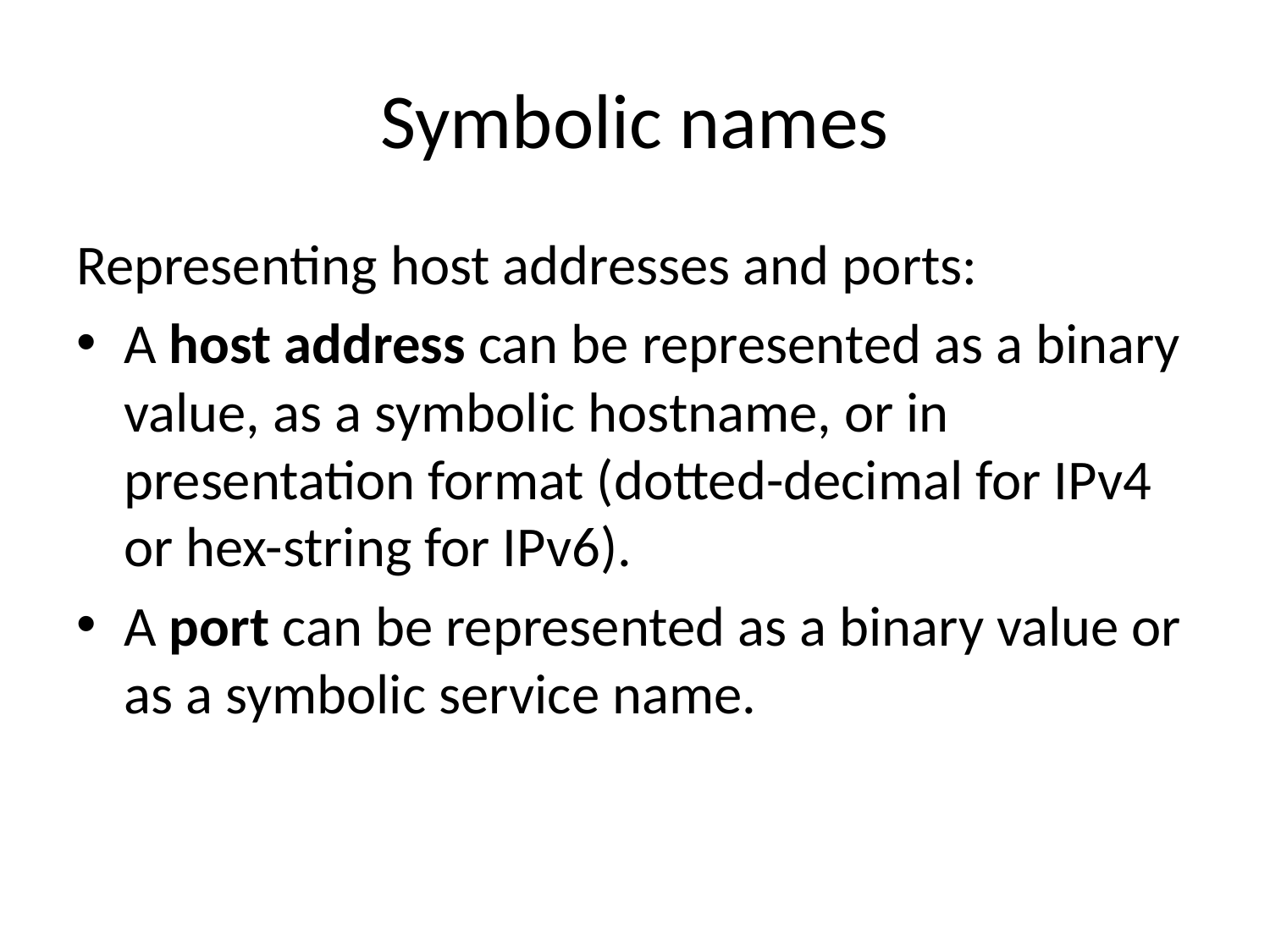

# Symbolic names
Representing host addresses and ports:
A host address can be represented as a binary value, as a symbolic hostname, or in presentation format (dotted-decimal for IPv4 or hex-string for IPv6).
A port can be represented as a binary value or as a symbolic service name.